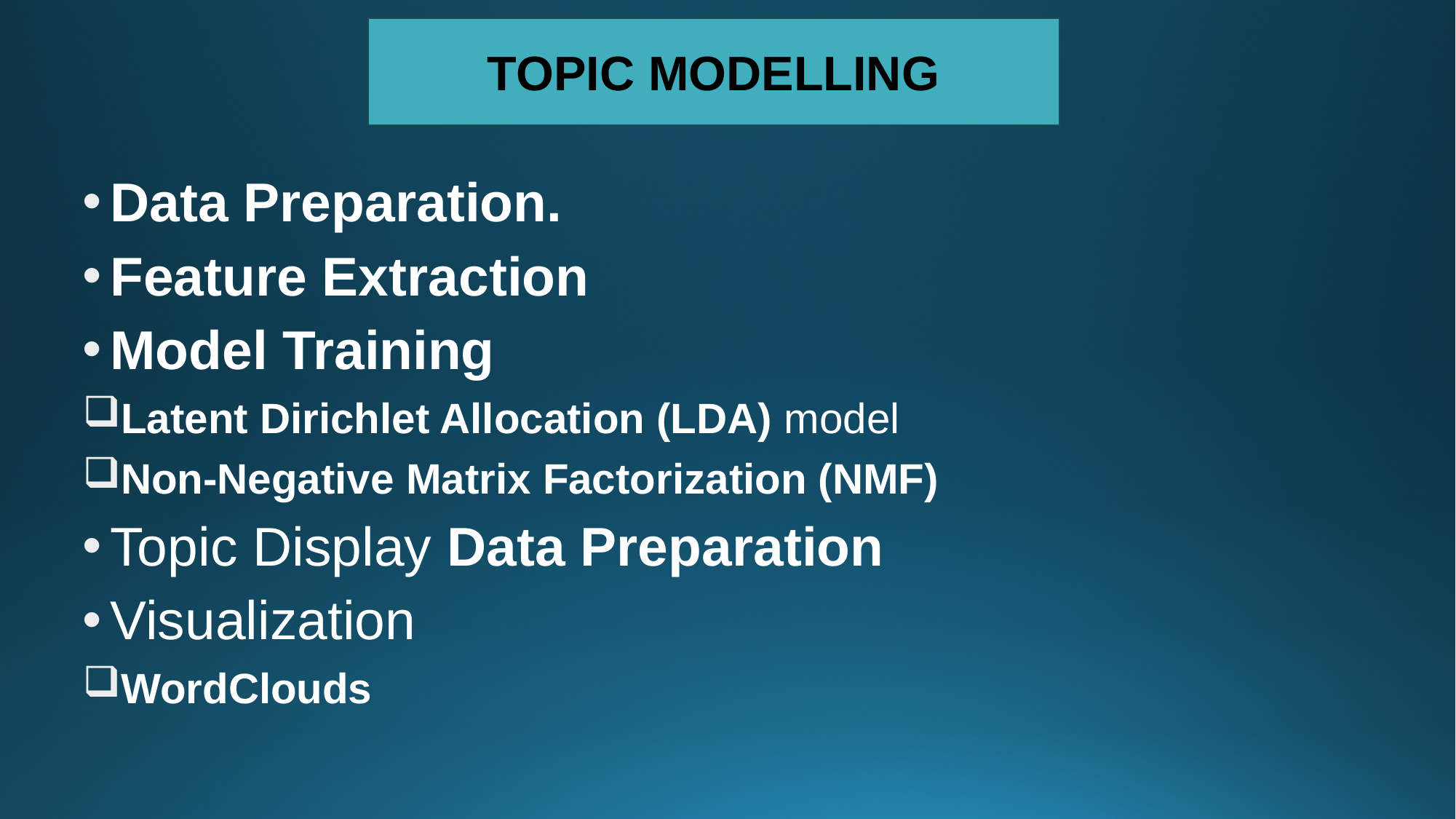

TOPIC MODELLING
Data Preparation.
Feature Extraction
Model Training
Latent Dirichlet Allocation (LDA) model
Non-Negative Matrix Factorization (NMF)
Topic Display Data Preparation
Visualization
WordClouds